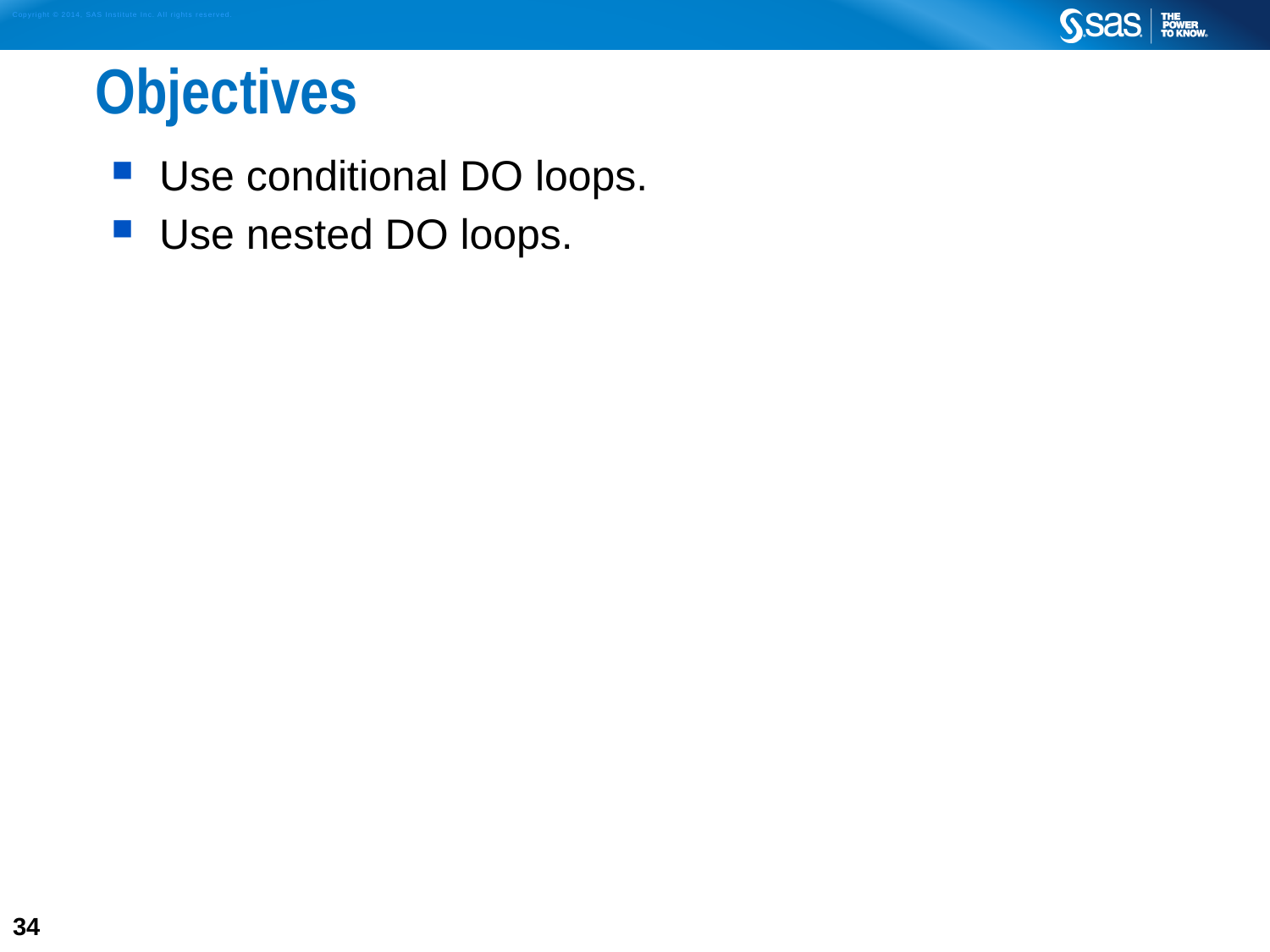

# Objectives
Use conditional DO loops.
Use nested DO loops.
34